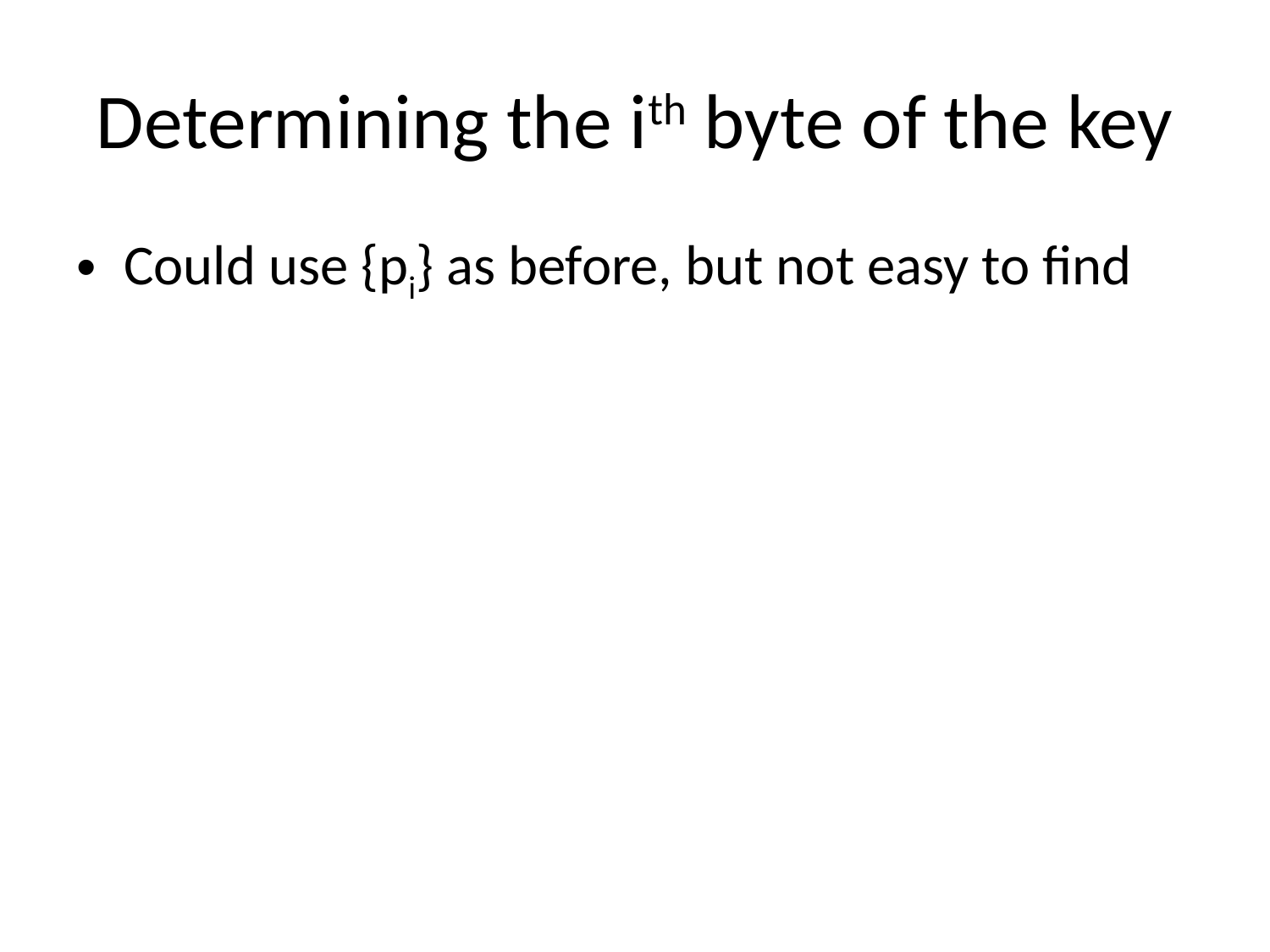

# Determining the ith byte of the key
Could use {pi} as before, but not easy to find